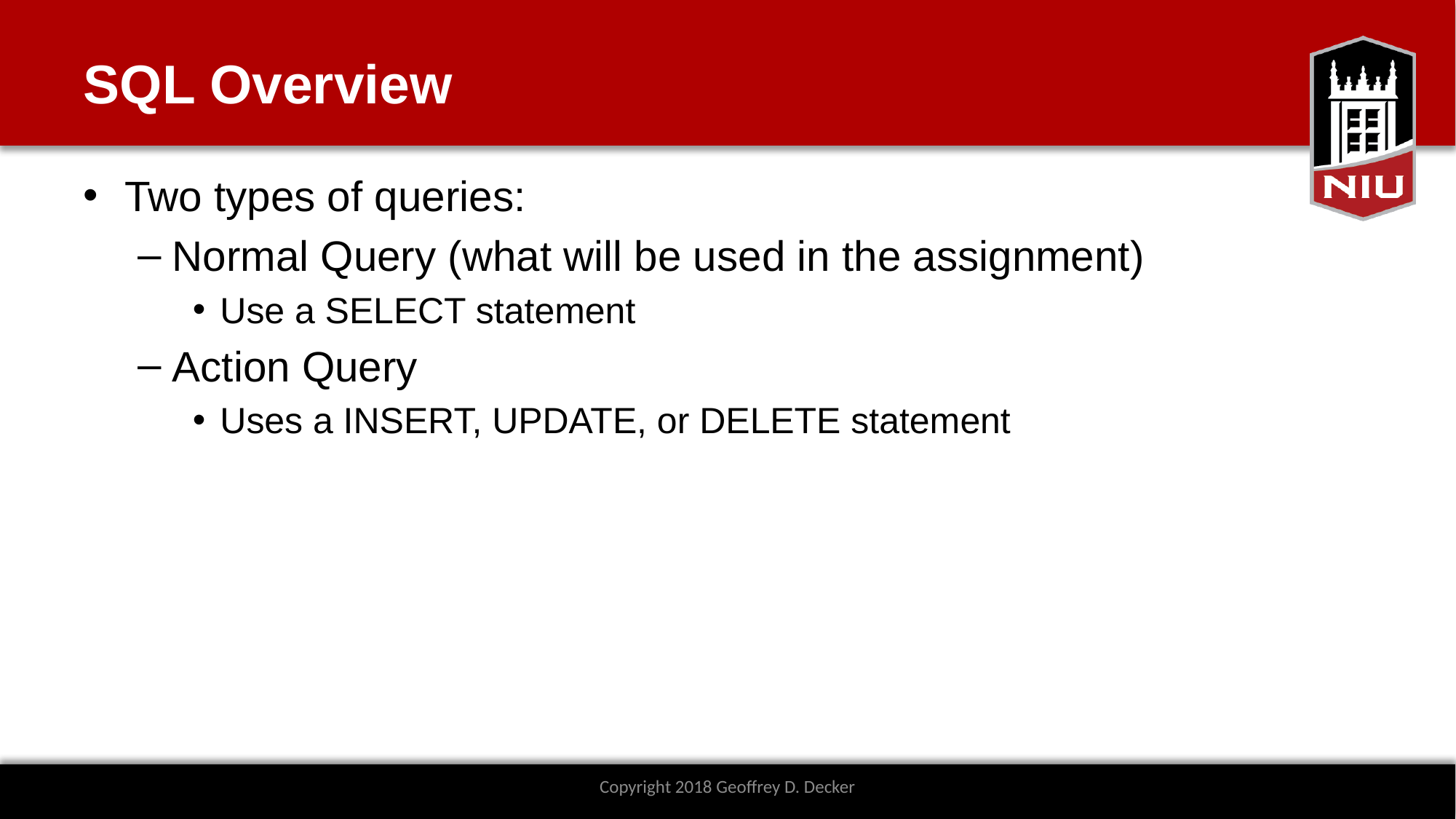

# SQL Overview
Two types of queries:
Normal Query (what will be used in the assignment)
Use a SELECT statement
Action Query
Uses a INSERT, UPDATE, or DELETE statement
Copyright 2018 Geoffrey D. Decker